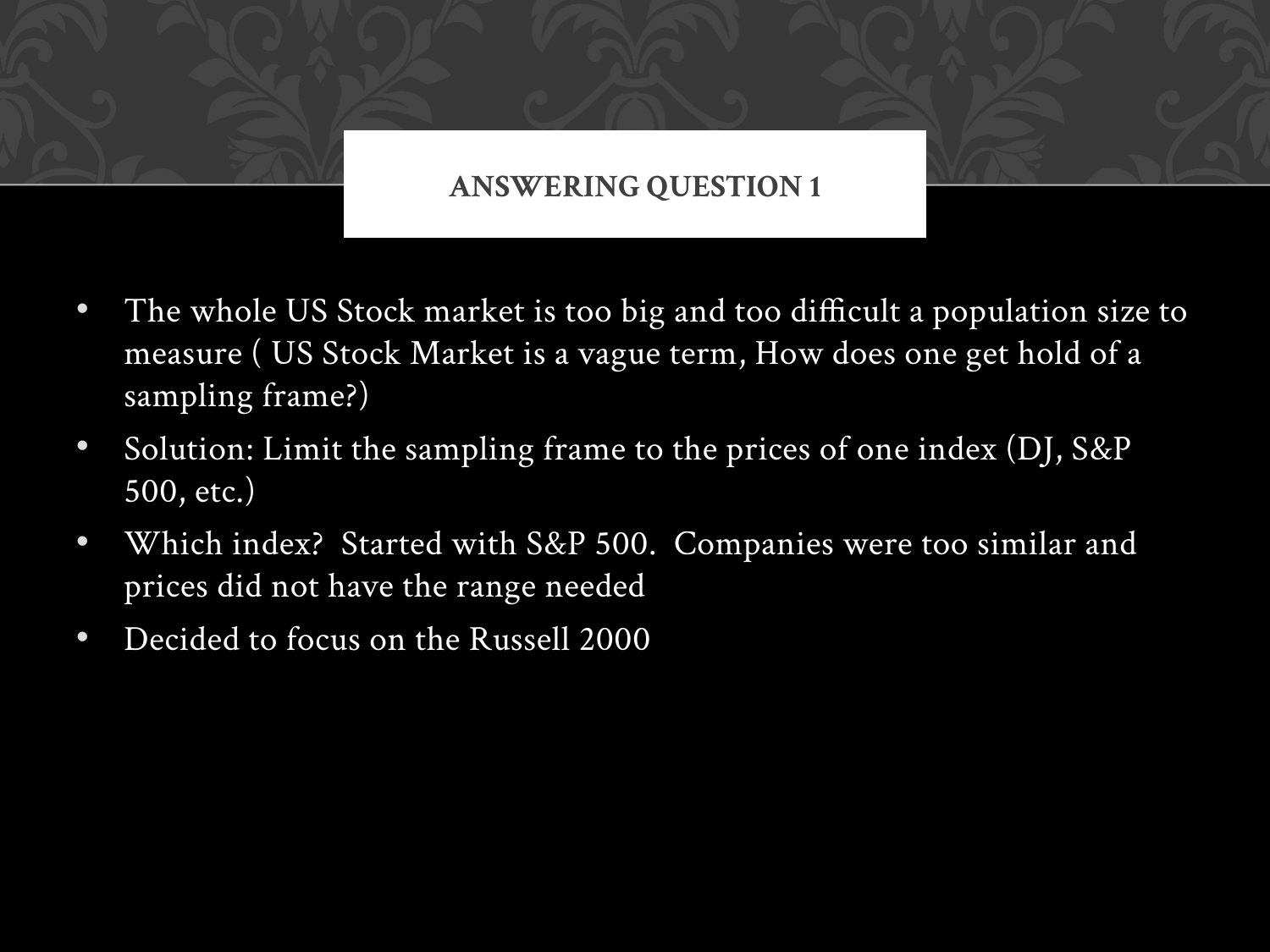

# Answering Question 1
The whole US Stock market is too big and too difficult a population size to measure ( US Stock Market is a vague term, How does one get hold of a sampling frame?)
Solution: Limit the sampling frame to the prices of one index (DJ, S&P 500, etc.)
Which index?  Started with S&P 500.  Companies were too similar and prices did not have the range needed
Decided to focus on the Russell 2000